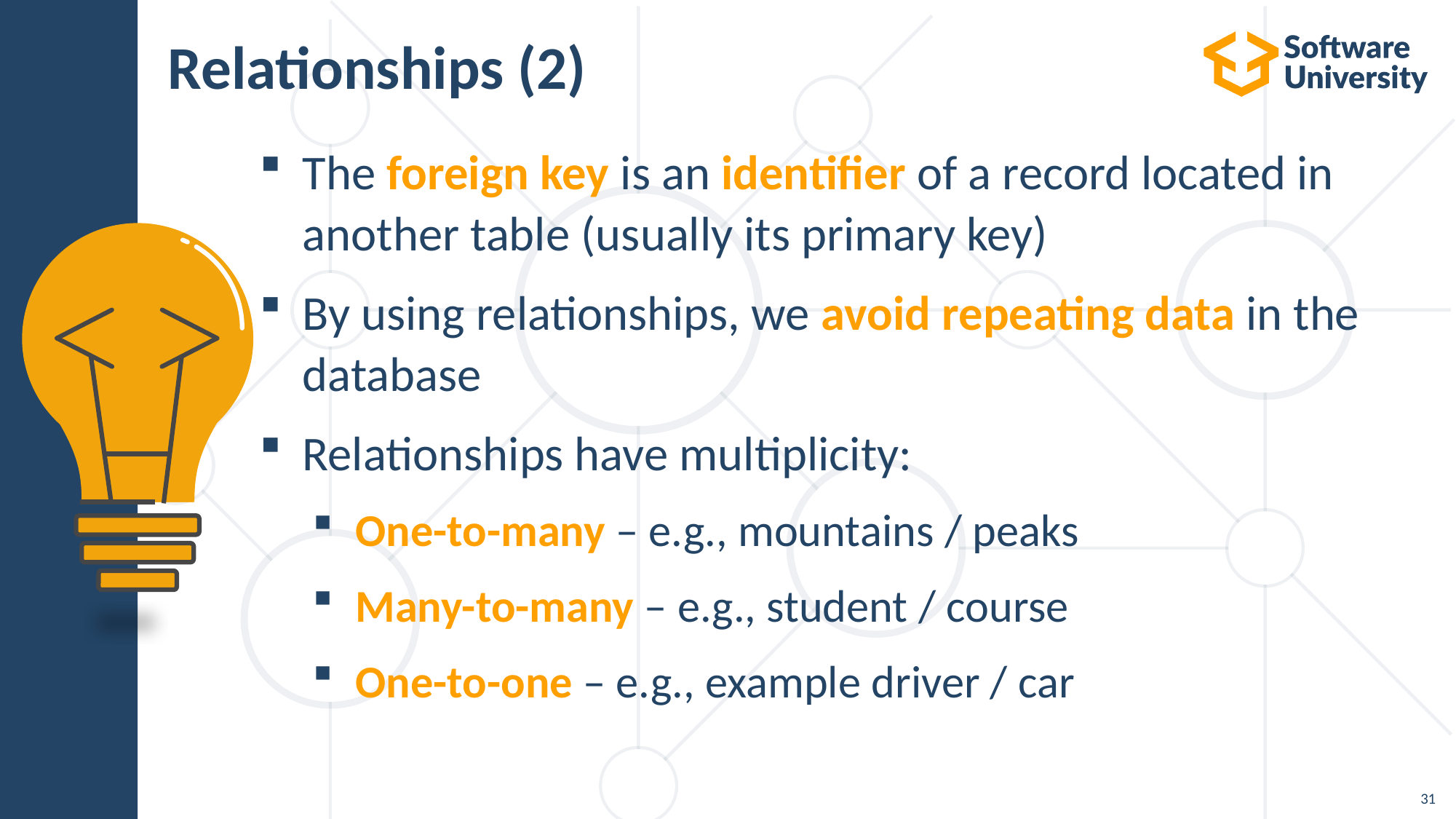

# Relationships (2)
The foreign key is an identifier of a record located in another table (usually its primary key)
By using relationships, we avoid repeating data in the database
Relationships have multiplicity:
One-to-many – e.g., mountains / peaks
Many-to-many – e.g., student / course
One-to-one – e.g., example driver / car
31